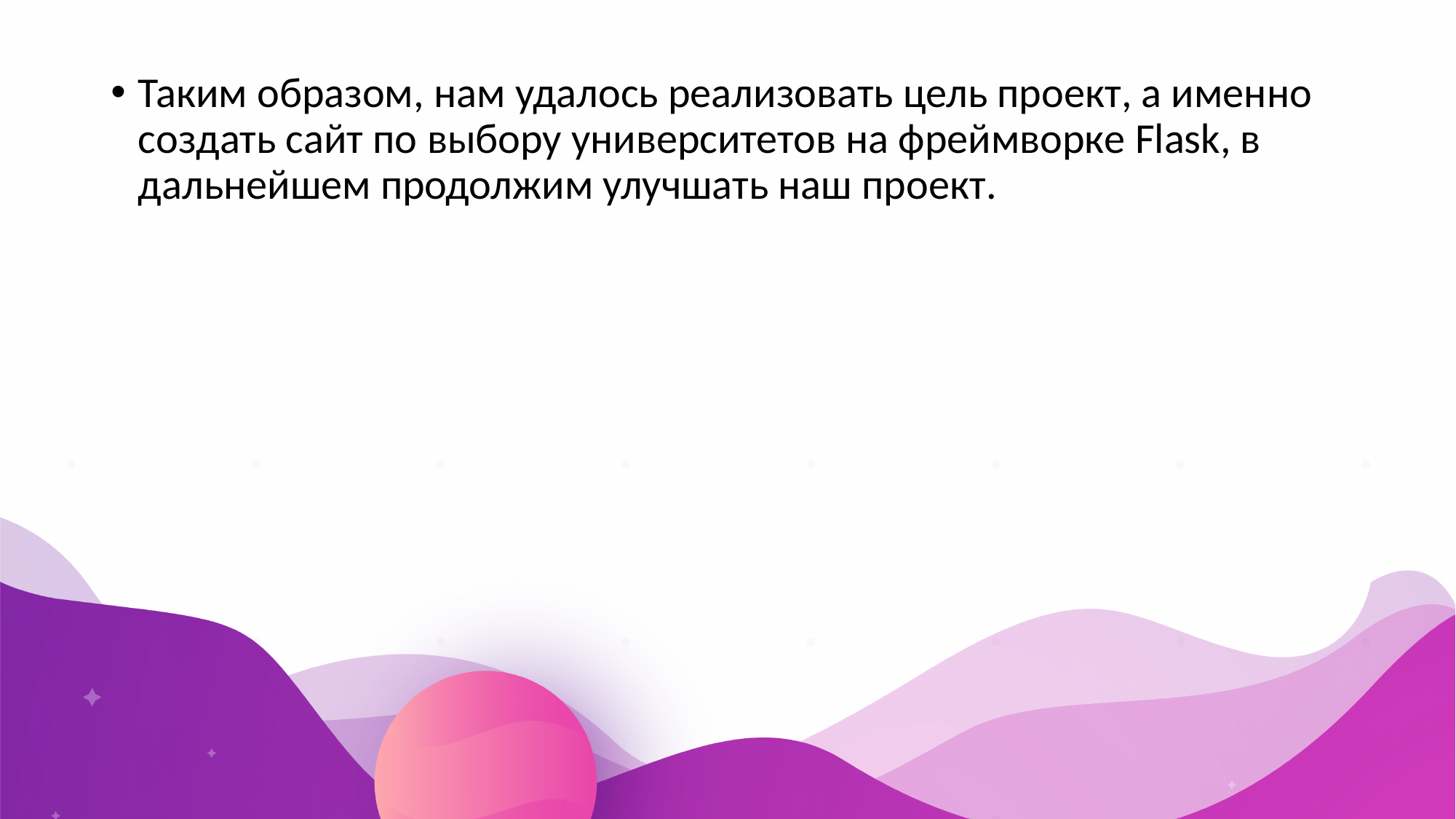

Таким образом, нам удалось реализовать цель проект, а именно создать сайт по выбору университетов на фреймворке Flask, в дальнейшем продолжим улучшать наш проект.